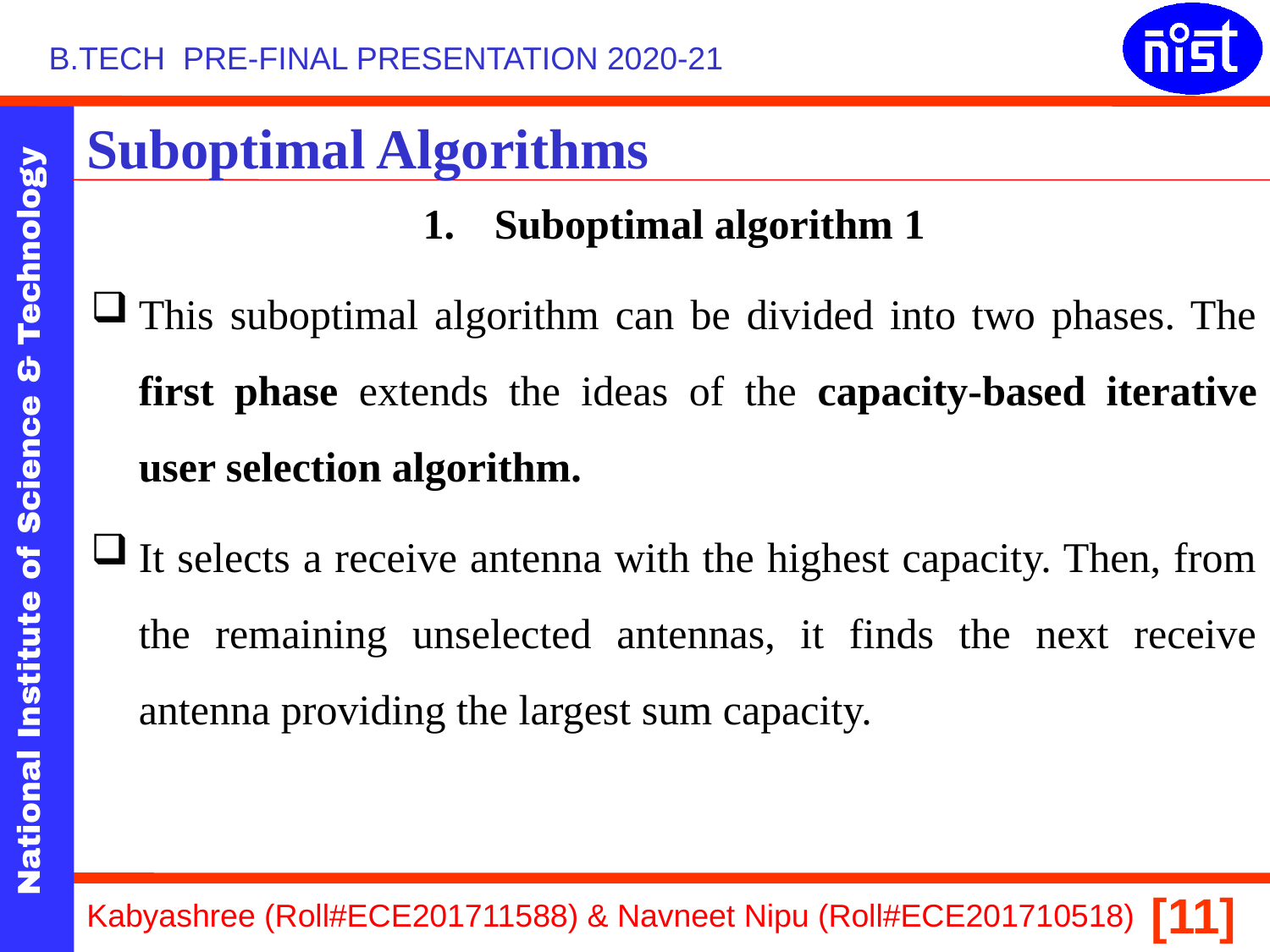

# Suboptimal Algorithms
Suboptimal algorithm 1
This suboptimal algorithm can be divided into two phases. The first phase extends the ideas of the capacity-based iterative user selection algorithm.
It selects a receive antenna with the highest capacity. Then, from the remaining unselected antennas, it finds the next receive antenna providing the largest sum capacity.